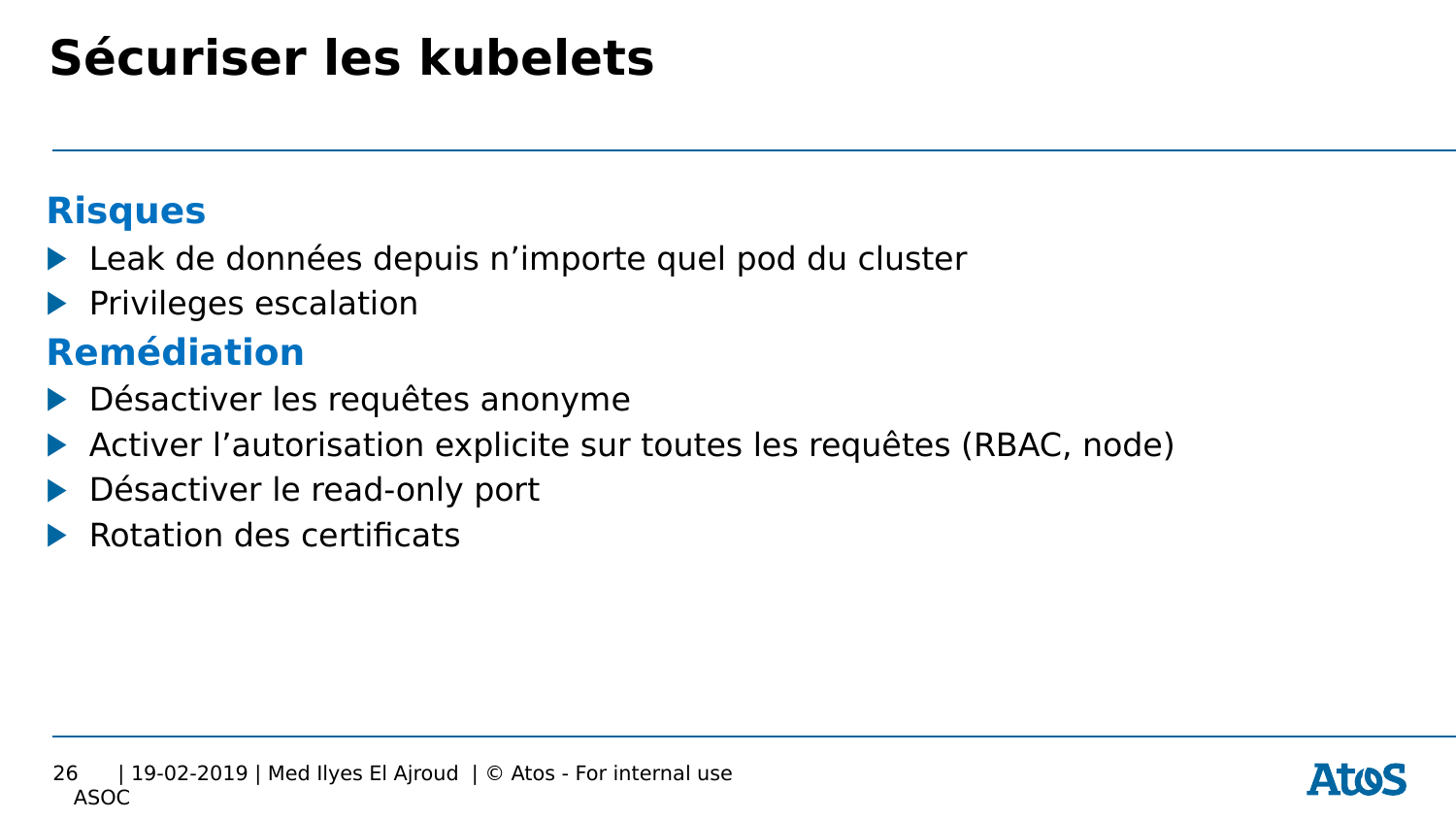

# Sécuriser les kubelets
Risques
Leak de données depuis n’importe quel pod du cluster
Privileges escalation
Remédiation
Désactiver les requêtes anonyme
Activer l’autorisation explicite sur toutes les requêtes (RBAC, node)
Désactiver le read-only port
Rotation des certificats

26